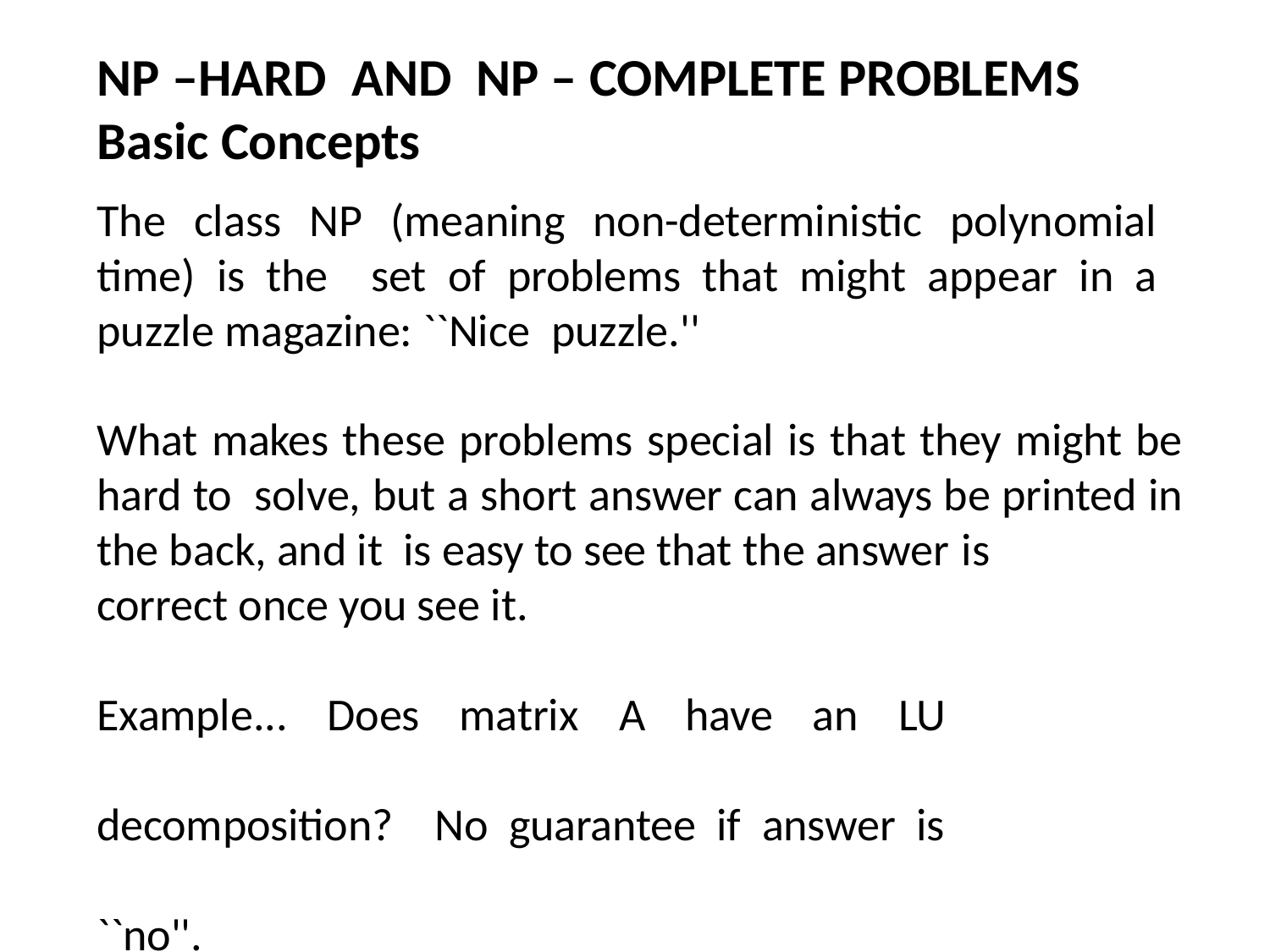

# NP –HARD	AND	NP – COMPLETE PROBLEMS
Basic Concepts
The class NP (meaning non-deterministic polynomial time) is the  set of problems that might appear in a puzzle magazine: ``Nice  puzzle.''

What makes these problems special is that they might be hard to  solve, but a short answer can always be printed in the back, and it  is easy to see that the answer is
correct once you see it.
Example... Does matrix A have an LU decomposition?  No guarantee if answer is ``no''.